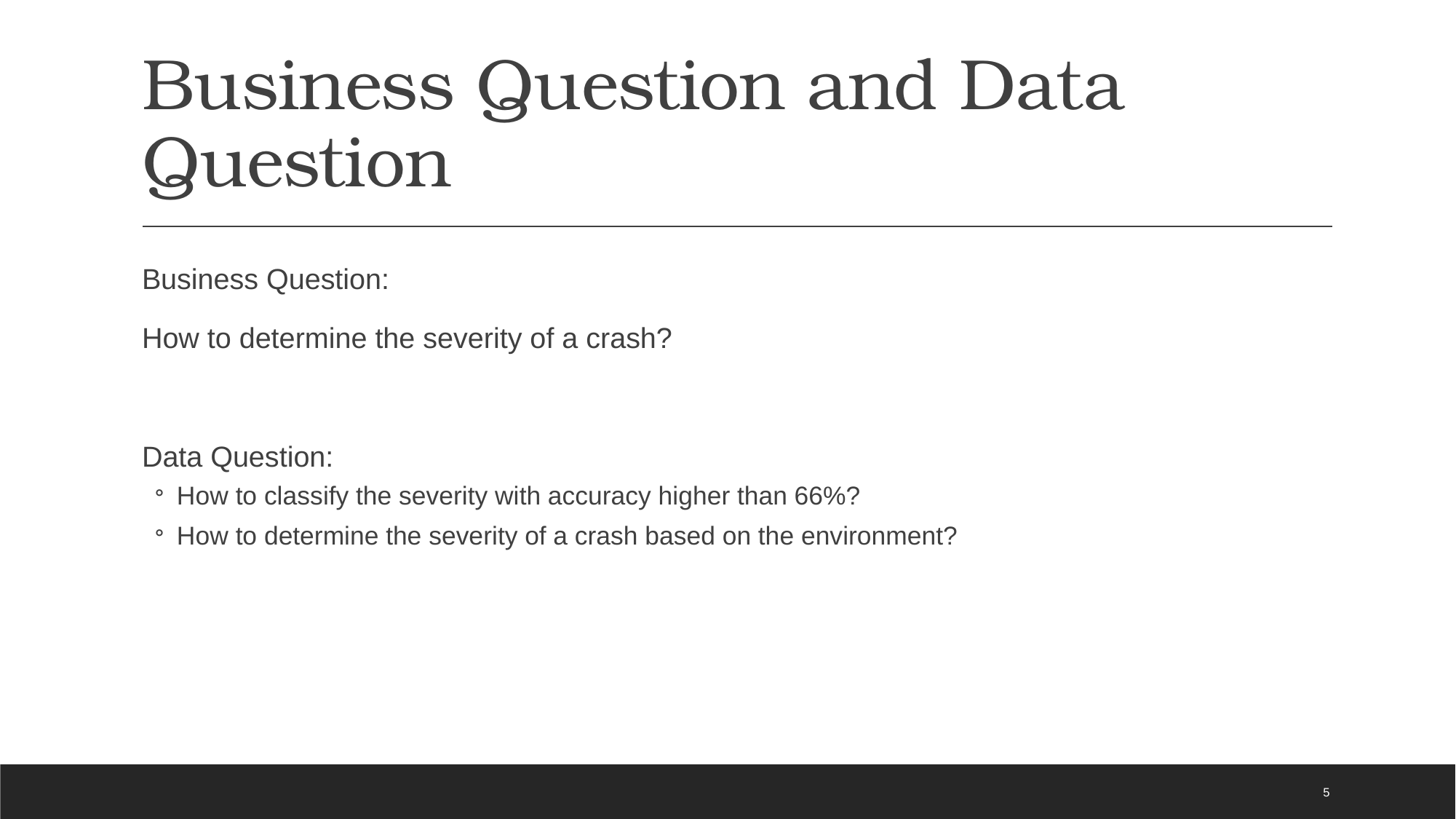

# Business Question and Data Question
Business Question:
How to determine the severity of a crash?

Data Question:
How to classify the severity with accuracy higher than 66%?
How to determine the severity of a crash based on the environment?

5